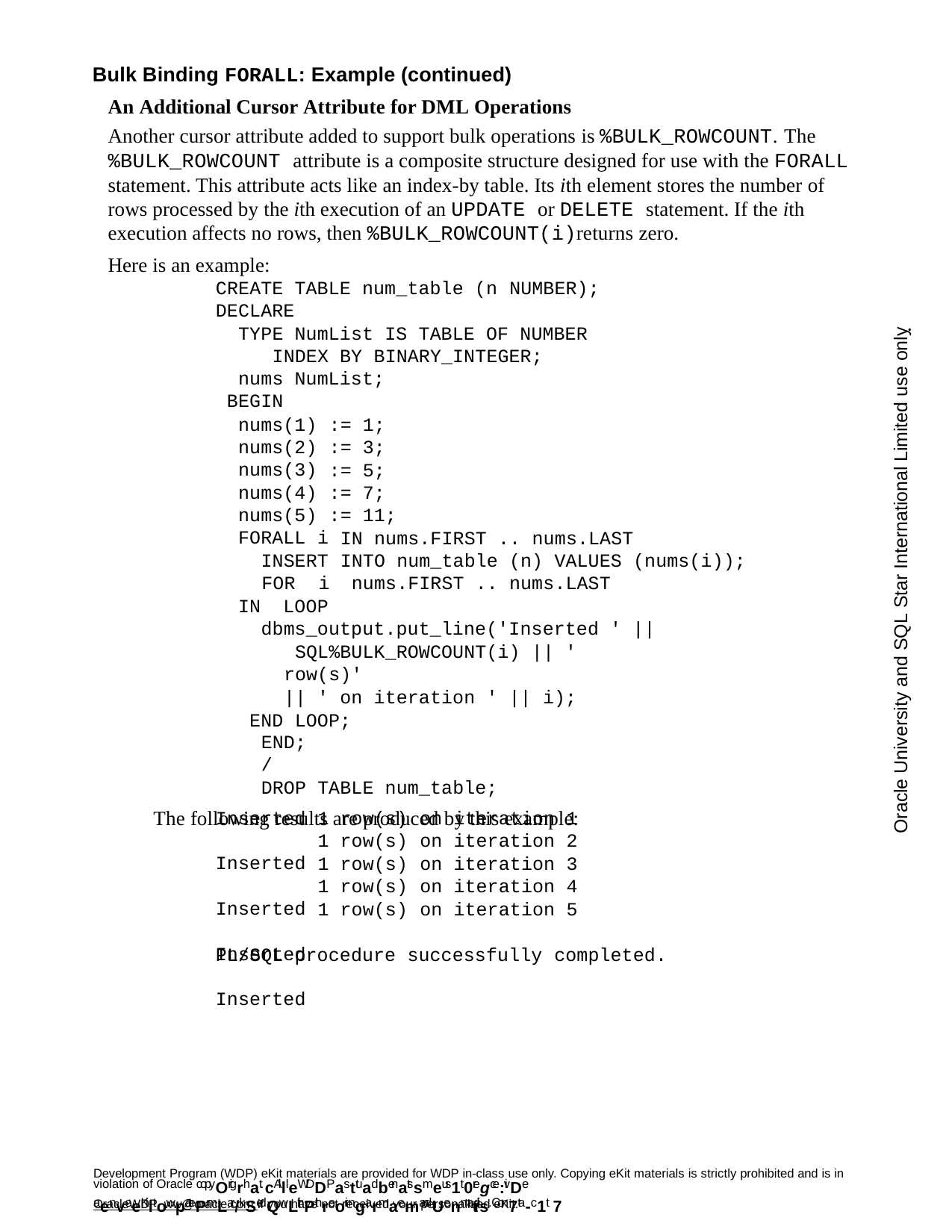

Bulk Binding FORALL: Example (continued)
An Additional Cursor Attribute for DML Operations
Another cursor attribute added to support bulk operations is %BULK_ROWCOUNT. The
%BULK_ROWCOUNT attribute is a composite structure designed for use with the FORALL
statement. This attribute acts like an index-by table. Its ith element stores the number of  rows processed by the ith execution of an UPDATE or DELETE statement. If the ith  execution affects no rows, then %BULK_ROWCOUNT(i)returns zero.
Here is an example:
CREATE TABLE num_table (n NUMBER);
DECLARE
TYPE NumList IS TABLE OF NUMBER  INDEX BY BINARY_INTEGER;
nums NumList;  BEGIN
Oracle University and SQL Star International Limited use onlyฺ
nums(1)  nums(2)  nums(3)  nums(4)  nums(5)  FORALL i
:= 1;
:= 3;
:= 5;
:= 7;
:= 11;
IN nums.FIRST .. nums.LAST
INTO num_table (n) VALUES (nums(i));  nums.FIRST .. nums.LAST
INSERT  FOR i IN  LOOP
dbms_output.put_line('Inserted ' ||  SQL%BULK_ROWCOUNT(i) || ' row(s)'
|| ' on iteration ' || i);  END LOOP;
END;
/
DROP TABLE num_table;
The following results are produced by this example:
Inserted  Inserted  Inserted  Inserted  Inserted
1 row(s)
1 row(s)
1 row(s)
1 row(s)
1 row(s)
on iteration 1
on iteration 2
on iteration 3
on iteration 4
on iteration 5
PL/SQL procedure successfully completed.
Development Program (WDP) eKit materials are provided for WDP in-class use only. Copying eKit materials is strictly prohibited and is in
violation of Oracle copyOrigrhat. cAllleWDDPasttuadbenatssmeus1t 0regce:ivDe aenveeKiltowpatePrmLar/kSedQwLithPthreoir ngarmaemandUenmaitils. Con7ta-c1t 7
OracleWDP_ww@oracle.com if you have not received your personalized eKit.